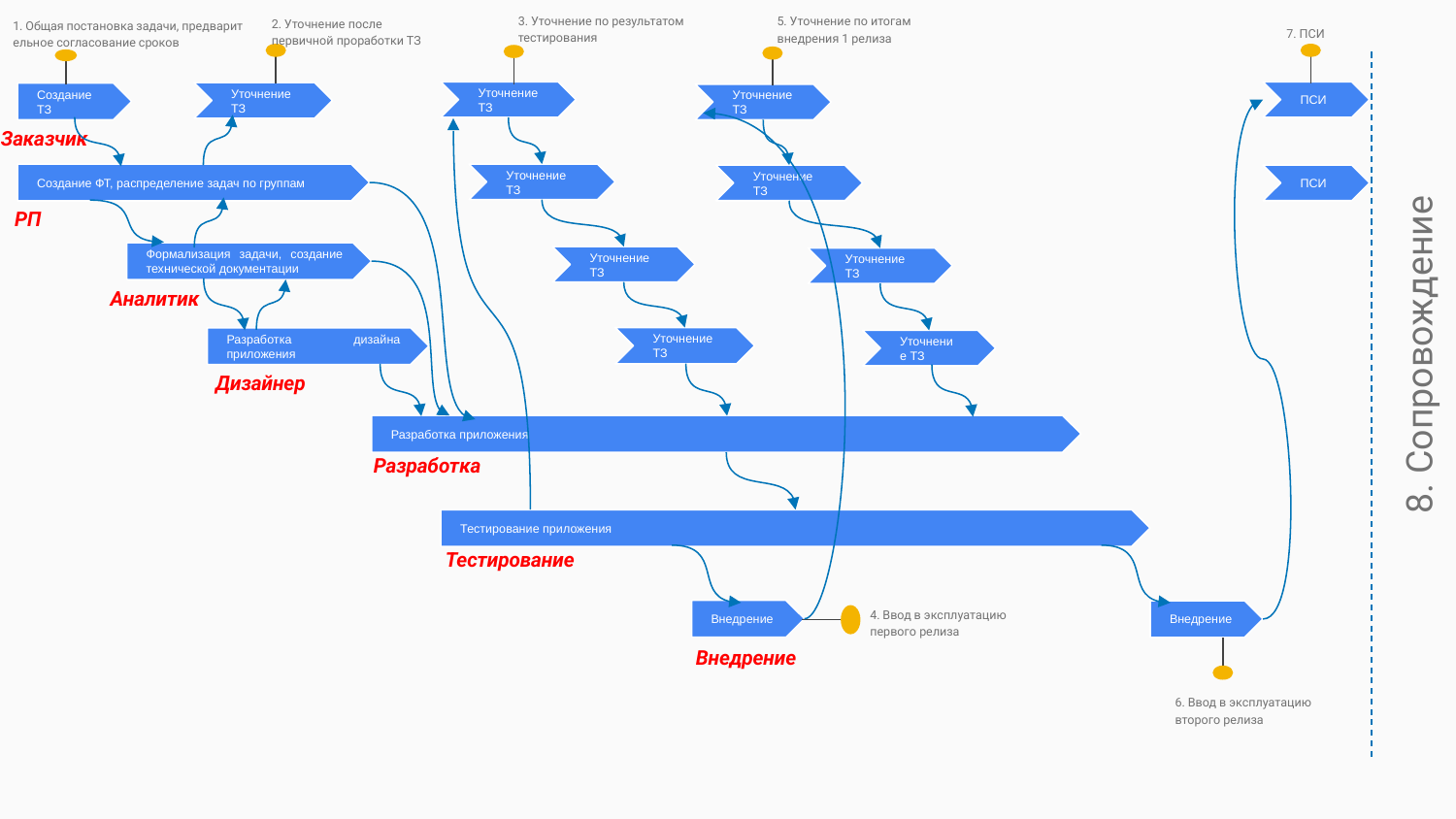

3. Уточнение по результатом тестирования
5. Уточнение по итогам внедрения 1 релиза
2. Уточнение после первичной проработки ТЗ
1. Общая постановка задачи, предварит ельное согласование сроков

7. ПСИ

Уточнение ТЗ
ПСИ
Уточнение ТЗ
Создание ТЗ
Уточнение ТЗ
Заказчик
Создание ФТ, распределение задач по группам
Уточнение ТЗ
Уточнение ТЗ
ПСИ
РП
Формализация задачи, создание технической документации
Уточнение ТЗ
Уточнение ТЗ
Аналитик
8. Сопровождение
Уточнение ТЗ
Разработка дизайна приложения
Уточнение ТЗ
Дизайнер
Разработка приложения
Разработка
Тестирование приложения
Тестирование

4. Ввод в эксплуатацию первого релиза
Внедрение
Внедрение
Внедрение

6. Ввод в эксплуатацию второго релиза